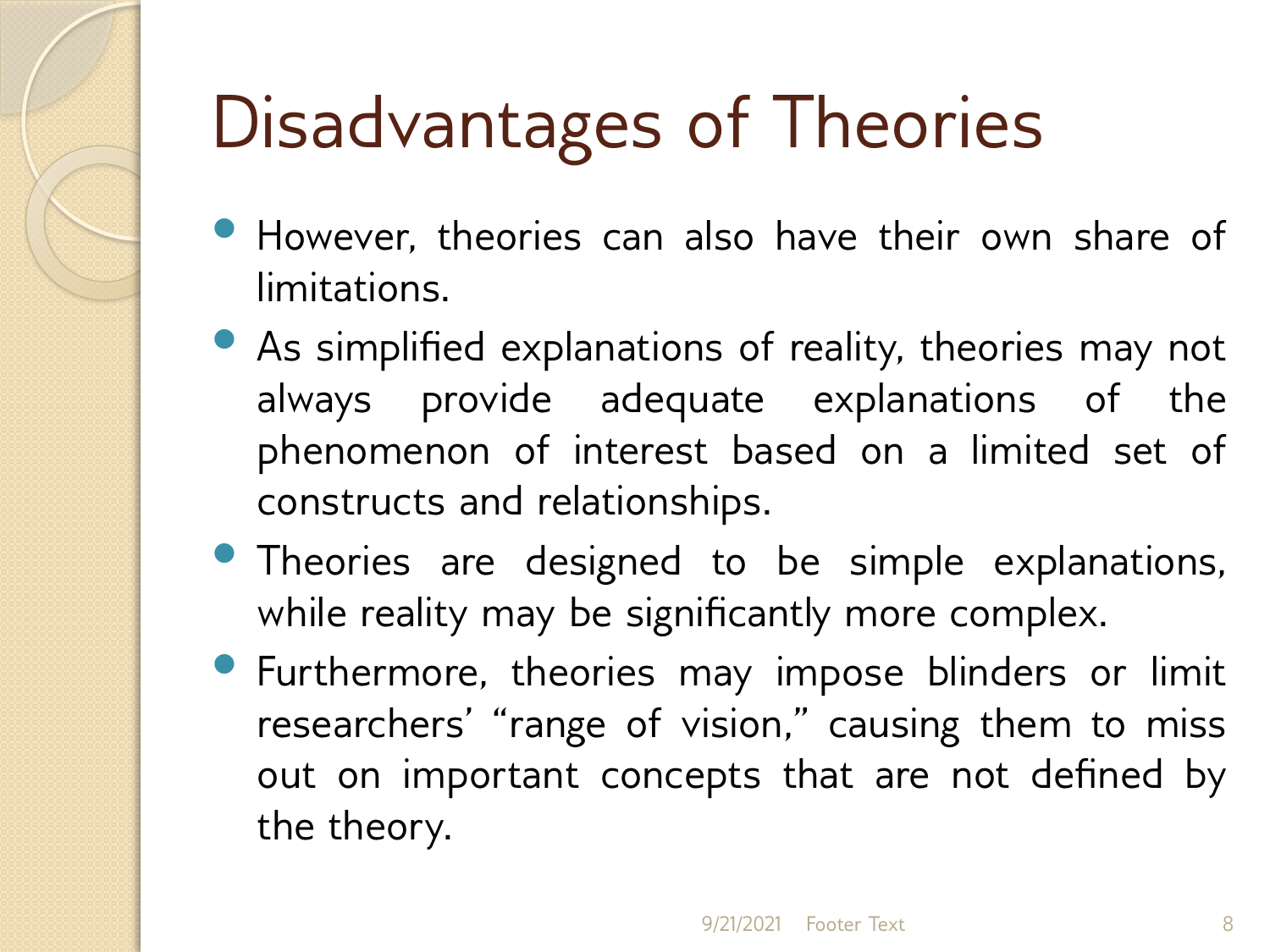

# Disadvantages of Theories
However, theories can also have their own share of limitations.
As simplified explanations of reality, theories may not always provide adequate explanations of the phenomenon of interest based on a limited set of constructs and relationships.
Theories are designed to be simple explanations, while reality may be significantly more complex.
Furthermore, theories may impose blinders or limit researchers’ “range of vision,” causing them to miss out on important concepts that are not defined by the theory.

9/21/2021
Footer Text
8